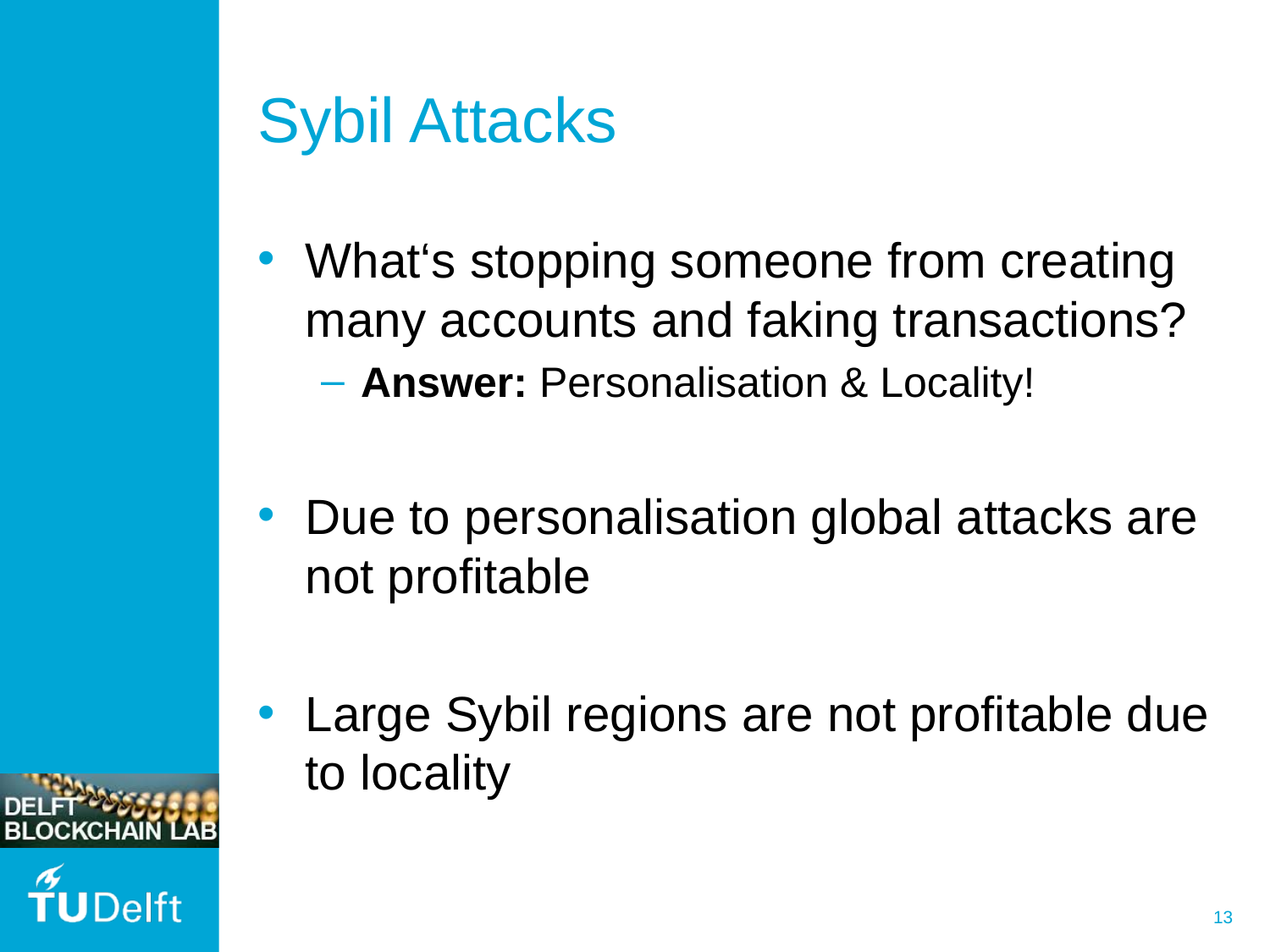

# Sybil Attacks
What‘s stopping someone from creating many accounts and faking transactions?
Answer: Personalisation & Locality!

Due to personalisation global attacks are not profitable

Large Sybil regions are not profitable due to locality